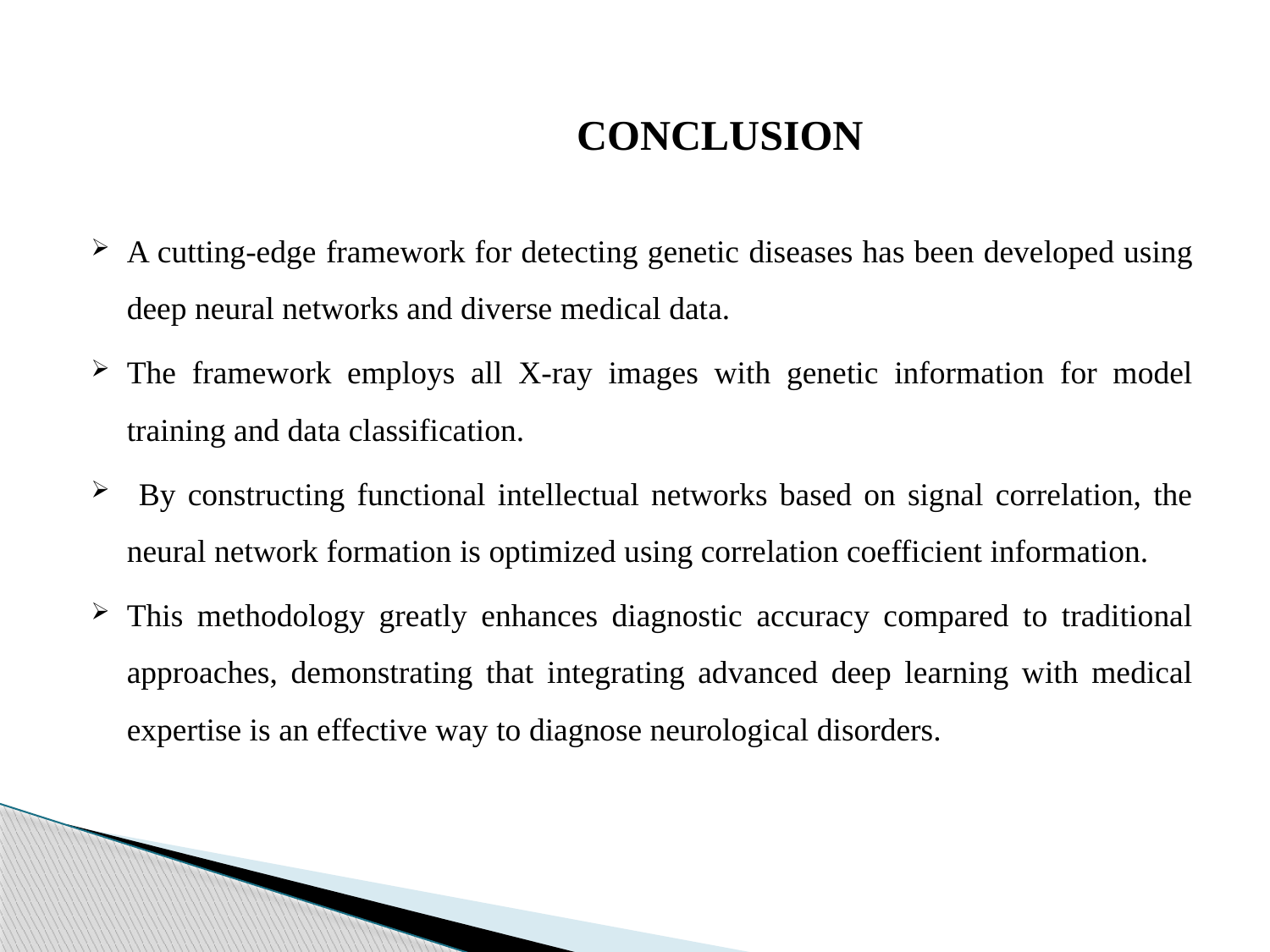

CONCLUSION
A cutting-edge framework for detecting genetic diseases has been developed using deep neural networks and diverse medical data.
The framework employs all X-ray images with genetic information for model training and data classification.
 By constructing functional intellectual networks based on signal correlation, the neural network formation is optimized using correlation coefficient information.
This methodology greatly enhances diagnostic accuracy compared to traditional approaches, demonstrating that integrating advanced deep learning with medical expertise is an effective way to diagnose neurological disorders.